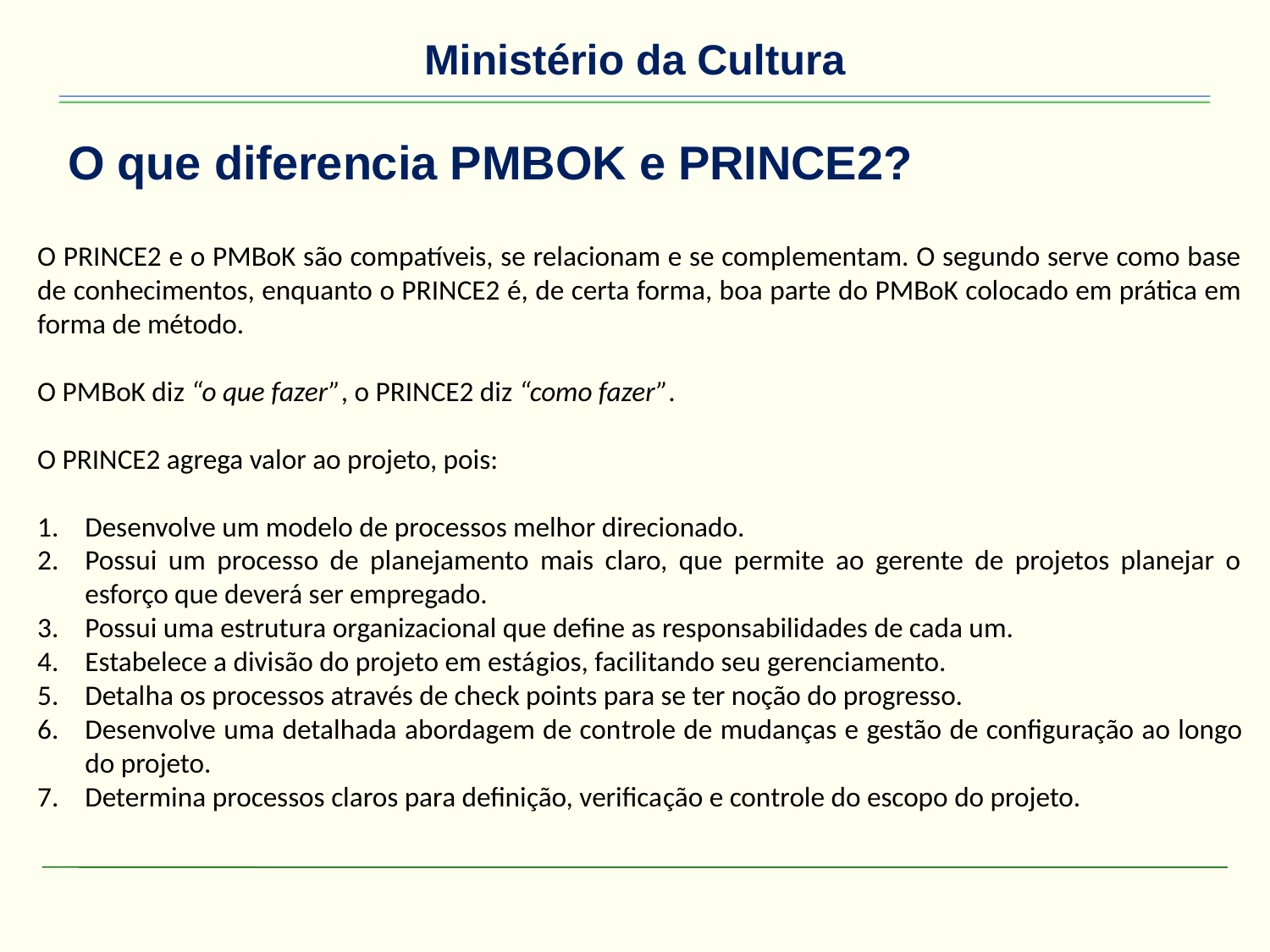

# O que diferencia PMBOK e PRINCE2?
O PRINCE2 e o PMBoK são compatíveis, se relacionam e se complementam. O segundo serve como base de conhecimentos, enquanto o PRINCE2 é, de certa forma, boa parte do PMBoK colocado em prática em forma de método.

O PMBoK diz “o que fazer”, o PRINCE2 diz “como fazer”.

O PRINCE2 agrega valor ao projeto, pois:

Desenvolve um modelo de processos melhor direcionado.
Possui um processo de planejamento mais claro, que permite ao gerente de projetos planejar o esforço que deverá ser empregado.
Possui uma estrutura organizacional que define as responsabilidades de cada um.
Estabelece a divisão do projeto em está­gios, facilitando seu gerenciamento.
Detalha os processos através de check points para se ter noção do progresso.
Desenvolve uma detalhada abordagem de con­trole de mudanças e gestão de configu­ração ao longo do projeto.
Determina processos claros para definição, verifica­ção e controle do escopo do projeto.